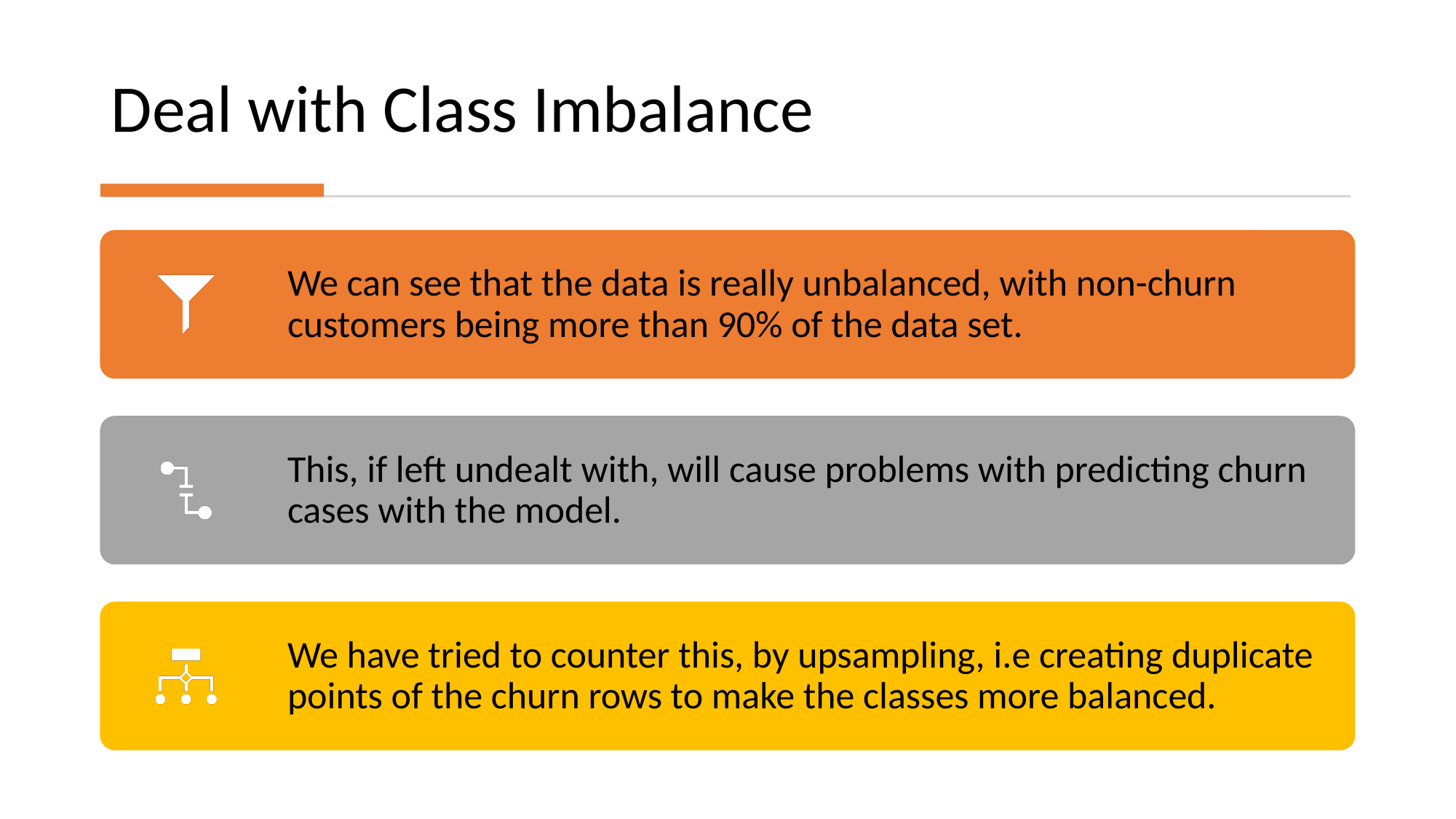

# Deal with Class Imbalance

We can see that the data is really unbalanced, with non-churn customers being more than 90% of the data set.
This, if left undealt with, will cause problems with predicting churn cases with the model.
We have tried to counter this, by upsampling, i.e creating duplicate points of the churn rows to make the classes more balanced.